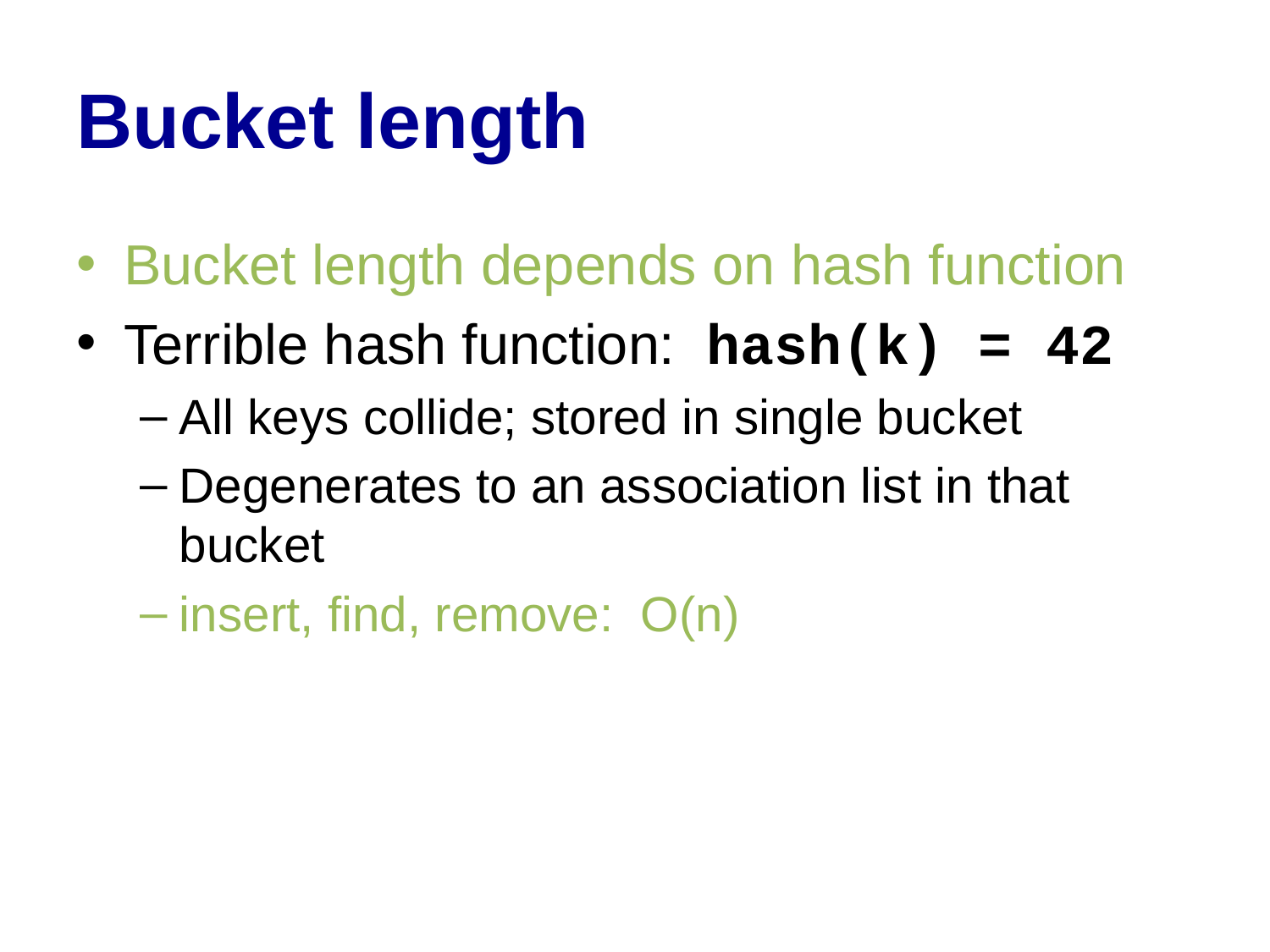

# Bucket length
Bucket length depends on hash function
Terrible hash function:  hash(k) = 42
All keys collide; stored in single bucket
Degenerates to an association list in that bucket
insert, find, remove:  O(n)